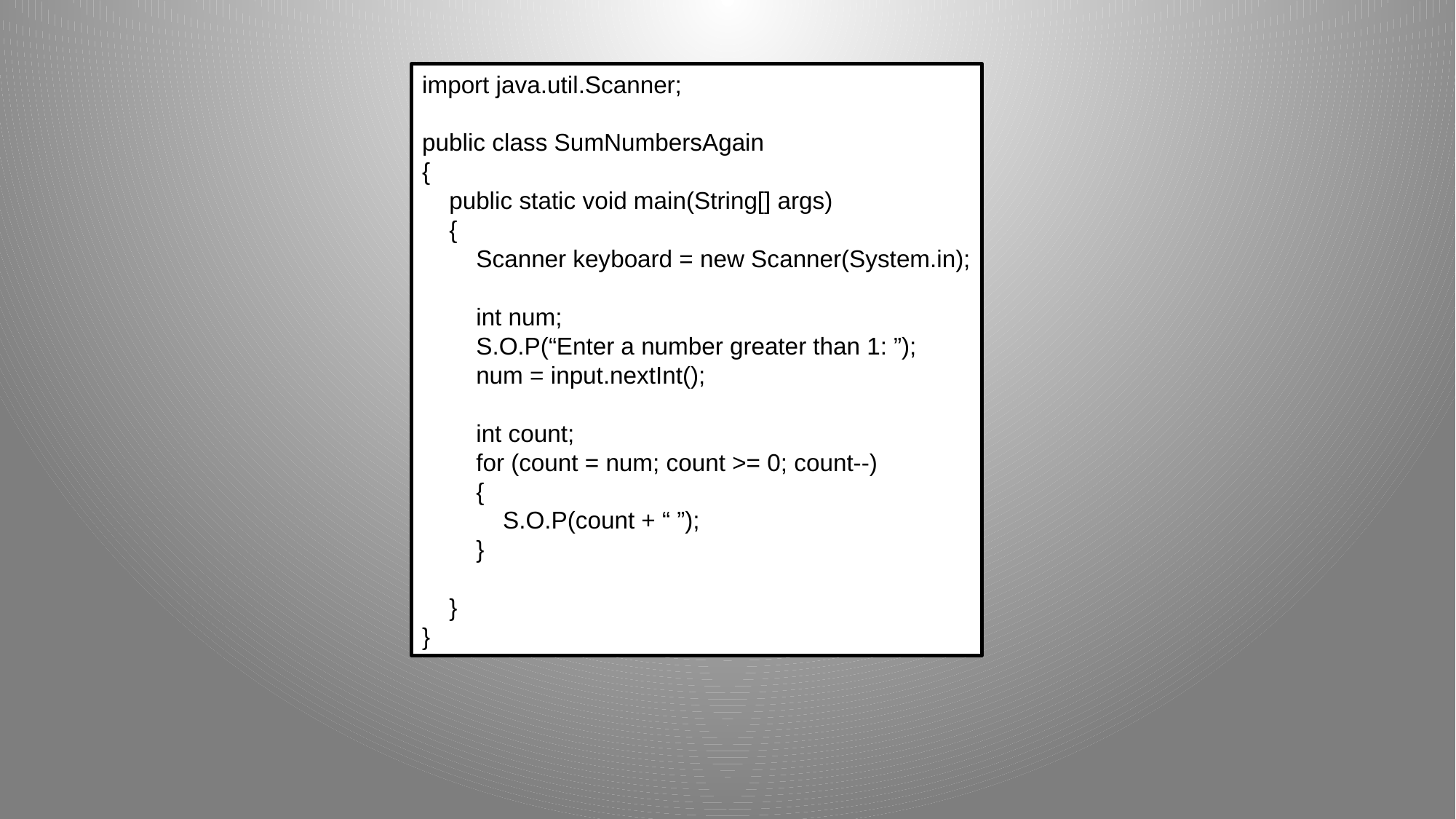

import java.util.Scanner;

public class SumNumbersAgain
{
    public static void main(String[] args)
    {
        Scanner keyboard = new Scanner(System.in);

        int num;
        S.O.P(“Enter a number greater than 1: ”);
        num = input.nextInt();

        int count;
        for (count = num; count >= 0; count--)
        {
            S.O.P(count + “ ”);
        }

    }
}